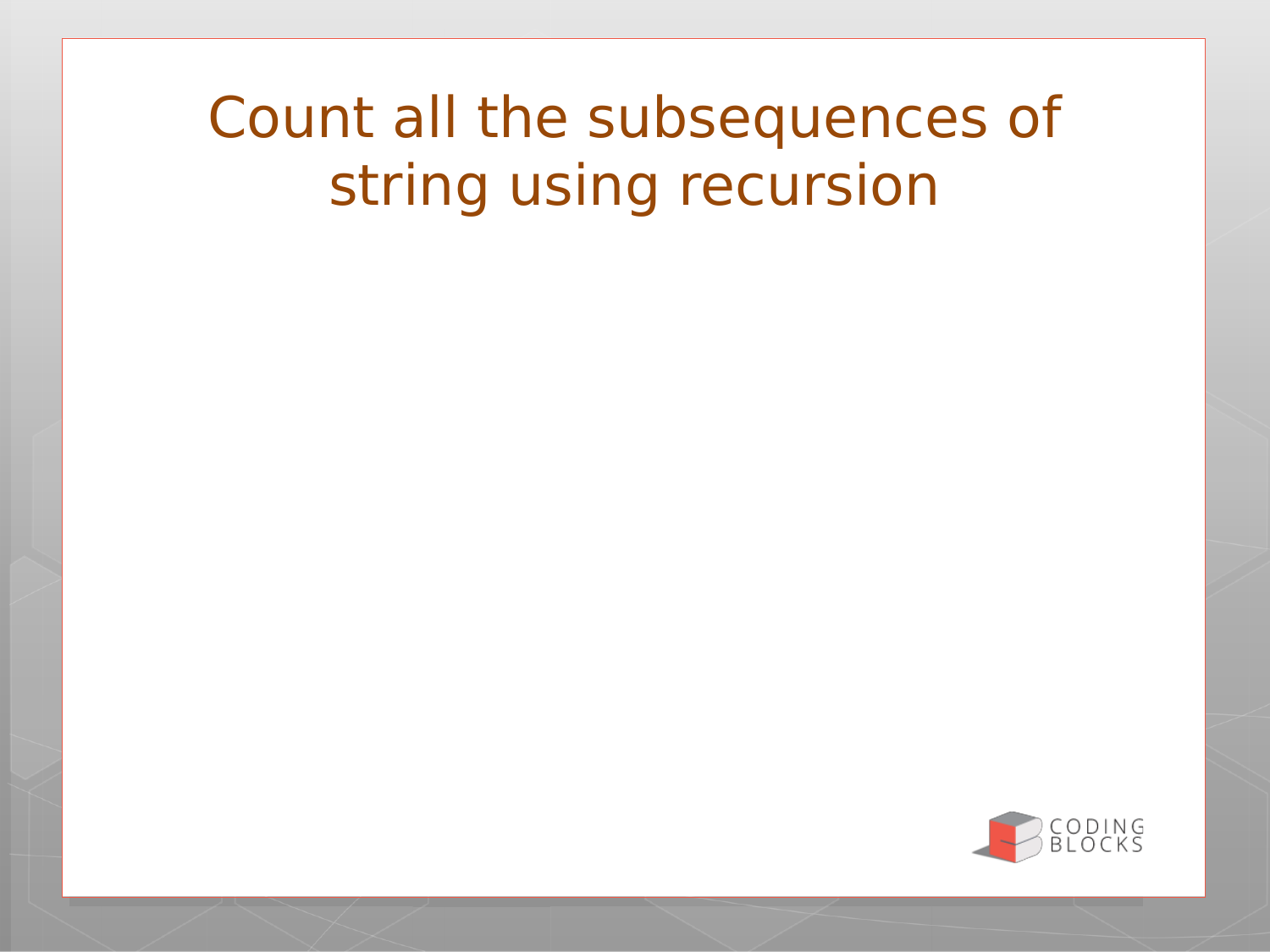

# Count all the subsequences of string using recursion